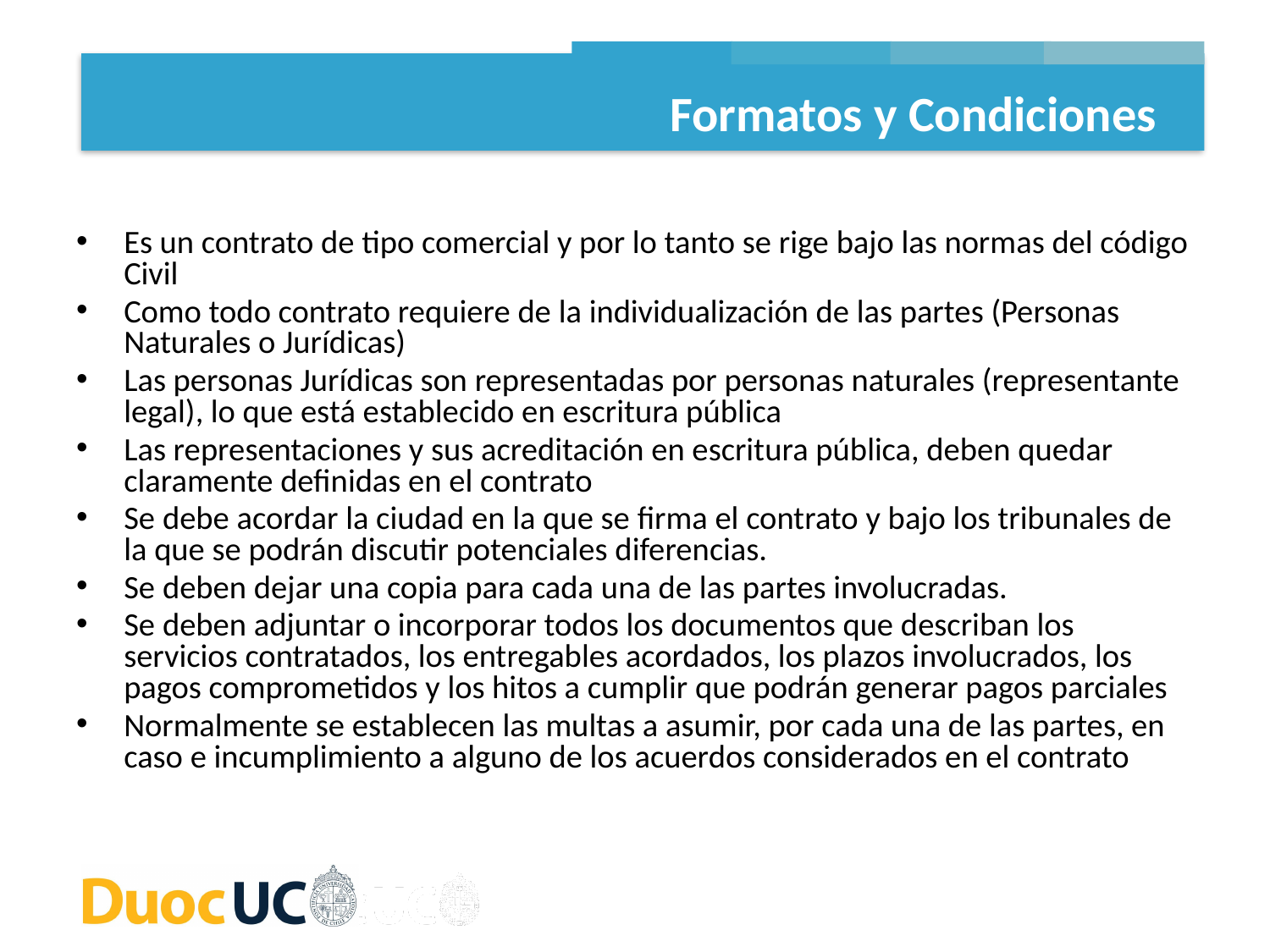

Formatos y Condiciones
Es un contrato de tipo comercial y por lo tanto se rige bajo las normas del código Civil
Como todo contrato requiere de la individualización de las partes (Personas Naturales o Jurídicas)
Las personas Jurídicas son representadas por personas naturales (representante legal), lo que está establecido en escritura pública
Las representaciones y sus acreditación en escritura pública, deben quedar claramente definidas en el contrato
Se debe acordar la ciudad en la que se firma el contrato y bajo los tribunales de la que se podrán discutir potenciales diferencias.
Se deben dejar una copia para cada una de las partes involucradas.
Se deben adjuntar o incorporar todos los documentos que describan los servicios contratados, los entregables acordados, los plazos involucrados, los pagos comprometidos y los hitos a cumplir que podrán generar pagos parciales
Normalmente se establecen las multas a asumir, por cada una de las partes, en caso e incumplimiento a alguno de los acuerdos considerados en el contrato